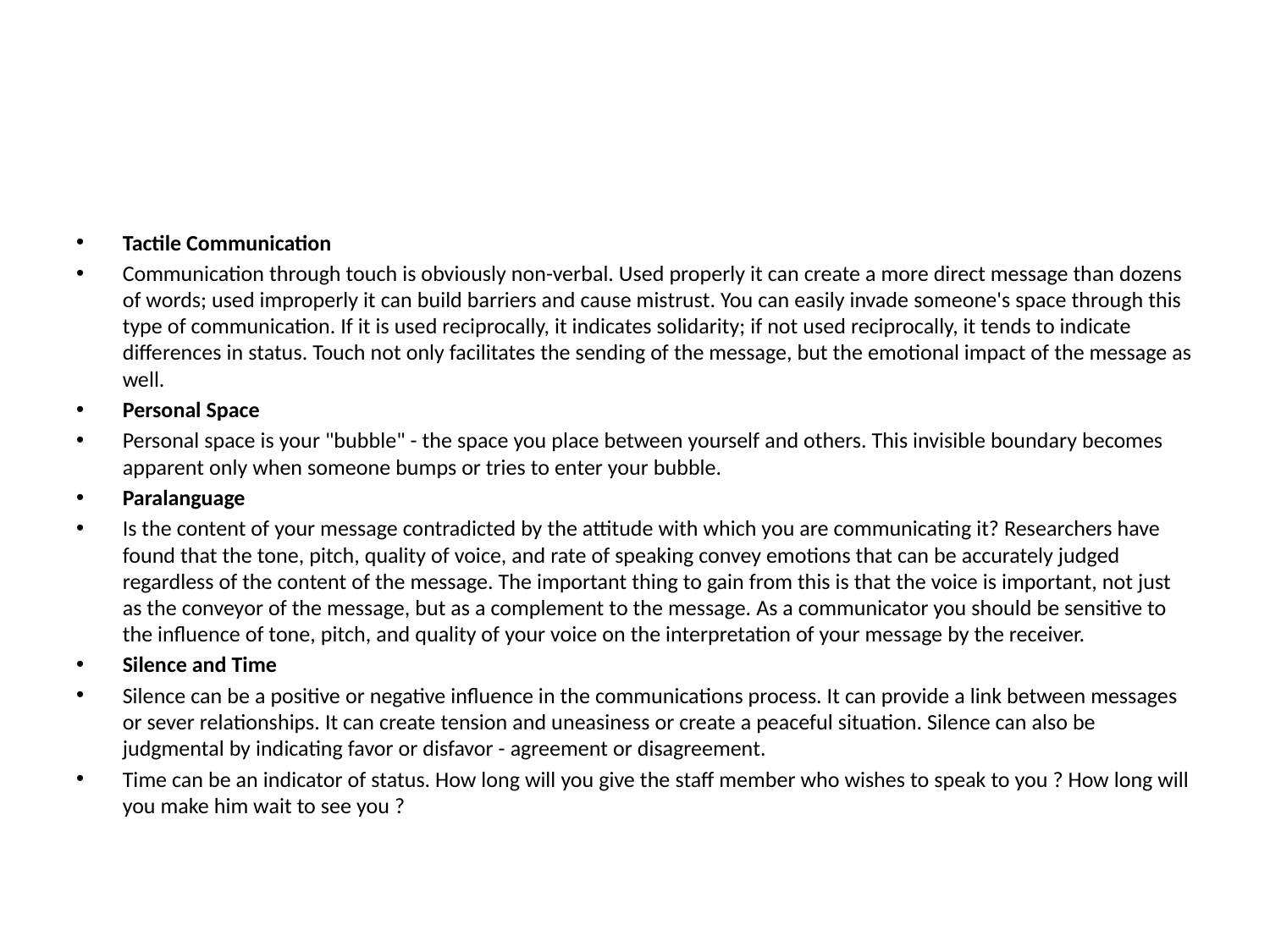

#
Tactile Communication
Communication through touch is obviously non-verbal. Used properly it can create a more direct message than dozens of words; used improperly it can build barriers and cause mistrust. You can easily invade someone's space through this type of communication. If it is used reciprocally, it indicates solidarity; if not used reciprocally, it tends to indicate differences in status. Touch not only facilitates the sending of the message, but the emotional impact of the message as well.
Personal Space
Personal space is your "bubble" - the space you place between yourself and others. This invisible boundary becomes apparent only when someone bumps or tries to enter your bubble.
Paralanguage
Is the content of your message contradicted by the attitude with which you are communicating it? Researchers have found that the tone, pitch, quality of voice, and rate of speaking convey emotions that can be accurately judged regardless of the content of the message. The important thing to gain from this is that the voice is important, not just as the conveyor of the message, but as a complement to the message. As a communicator you should be sensitive to the influence of tone, pitch, and quality of your voice on the interpretation of your message by the receiver.
Silence and Time
Silence can be a positive or negative influence in the communications process. It can provide a link between messages or sever relationships. It can create tension and uneasiness or create a peaceful situation. Silence can also be judgmental by indicating favor or disfavor - agreement or disagreement.
Time can be an indicator of status. How long will you give the staff member who wishes to speak to you ? How long will you make him wait to see you ?